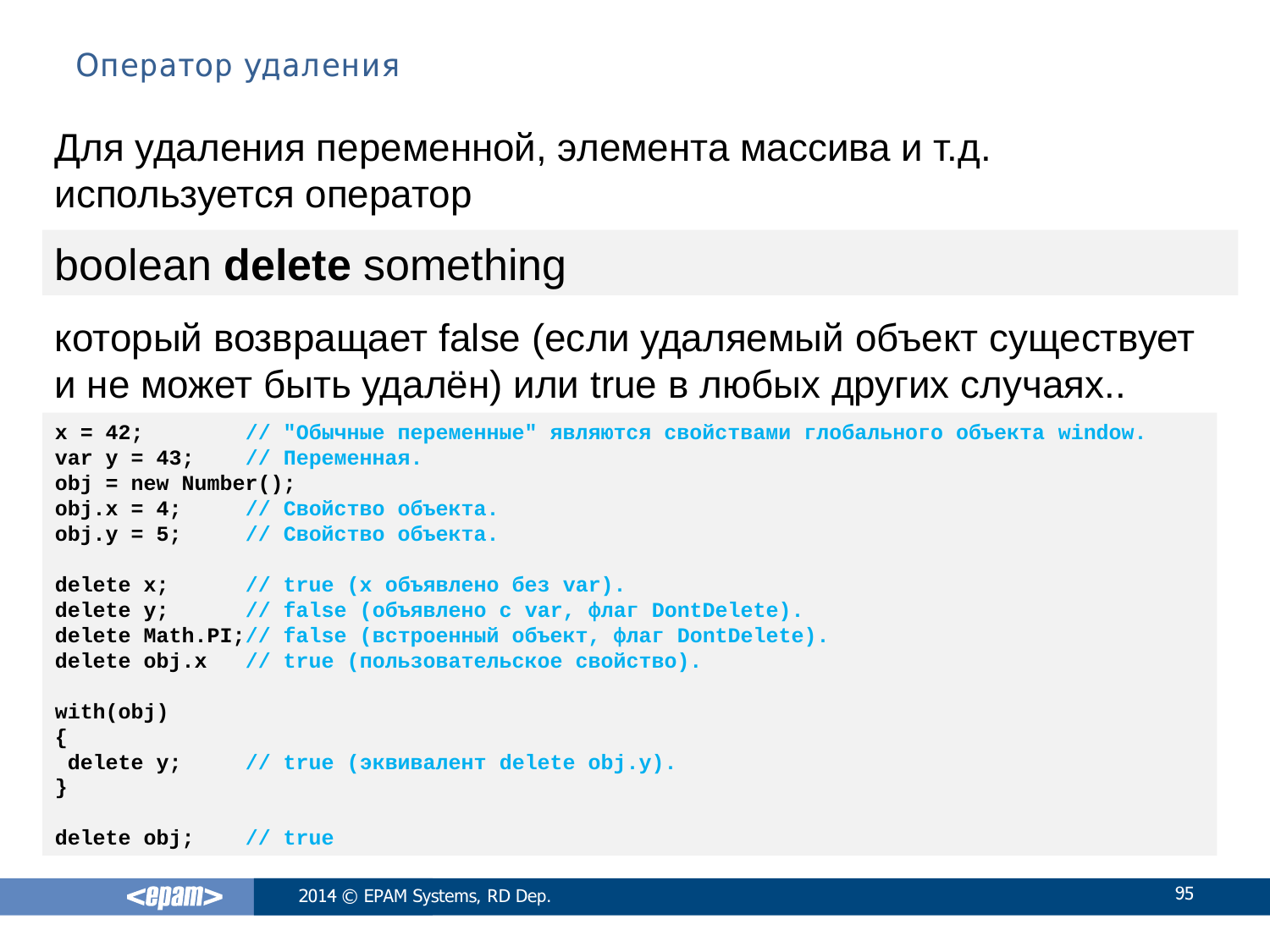

# Оператор удаления
Для удаления переменной, элемента массива и т.д. используется оператор
boolean delete something
который возвращает false (если удаляемый объект существует и не может быть удалён) или true в любых других случаях..
x = 42;        // "Обычные переменные" являются свойствами глобального объекта window.
var y = 43;    // Переменная.
obj = new Number();
obj.x = 4;     // Свойство объекта.
obj.y = 5;     // Свойство объекта.

delete x;      // true (x объявлено без var).
delete y;      // false (объявлено с var, флаг DontDelete).
delete Math.PI;// false (встроенный объект, флаг DontDelete).
delete obj.x   // true (пользовательское свойство).

with(obj)
{
 delete y;     // true (эквивалент delete obj.y).
}

delete obj;    // true
95
2014 © EPAM Systems, RD Dep.